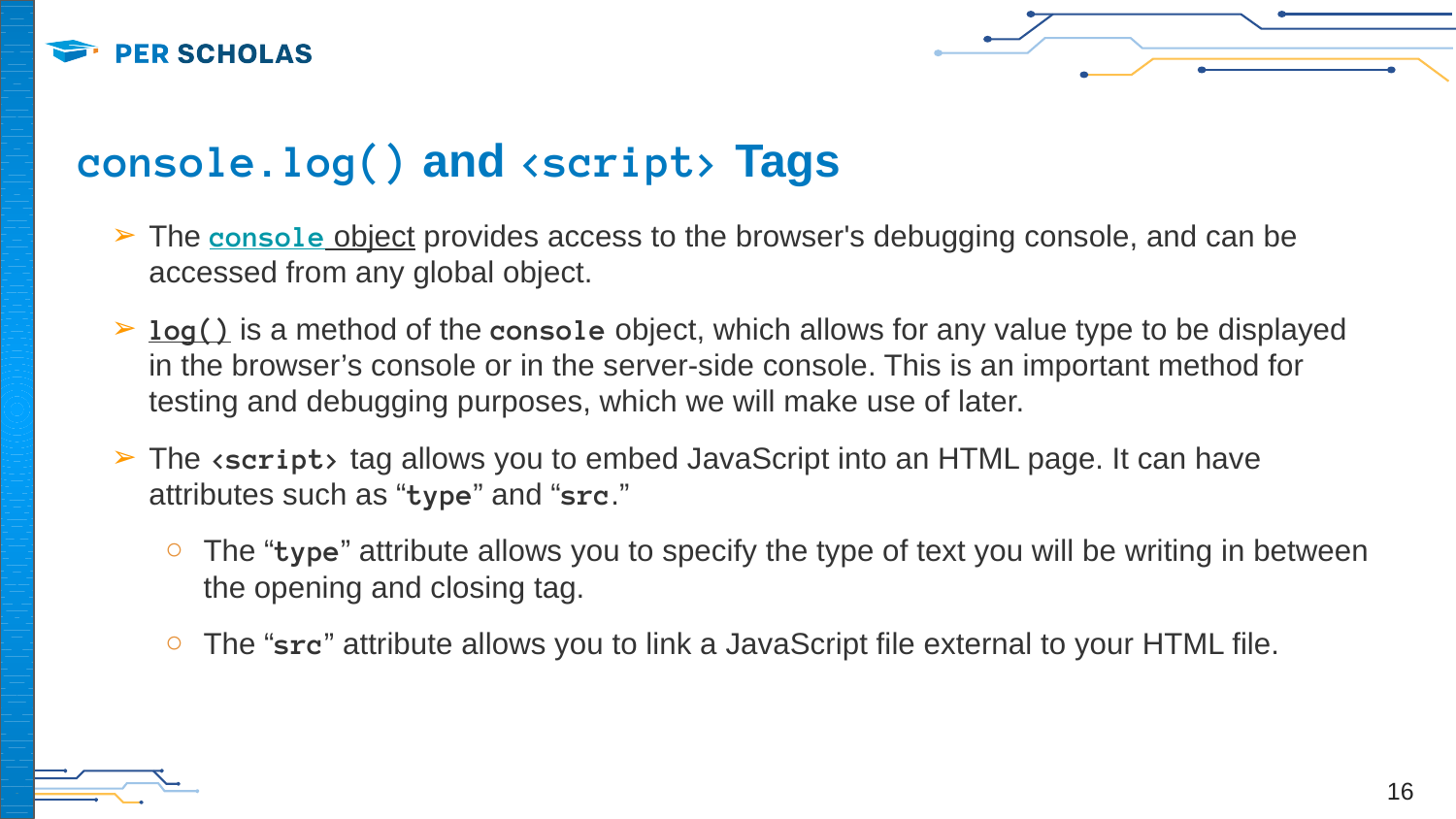

# console.log() and <script> Tags
The console object provides access to the browser's debugging console, and can be accessed from any global object.
log() is a method of the console object, which allows for any value type to be displayed in the browser’s console or in the server-side console. This is an important method for testing and debugging purposes, which we will make use of later.
The <script> tag allows you to embed JavaScript into an HTML page. It can have attributes such as “type” and “src.”
The “type” attribute allows you to specify the type of text you will be writing in between the opening and closing tag.
The “src” attribute allows you to link a JavaScript file external to your HTML file.
16